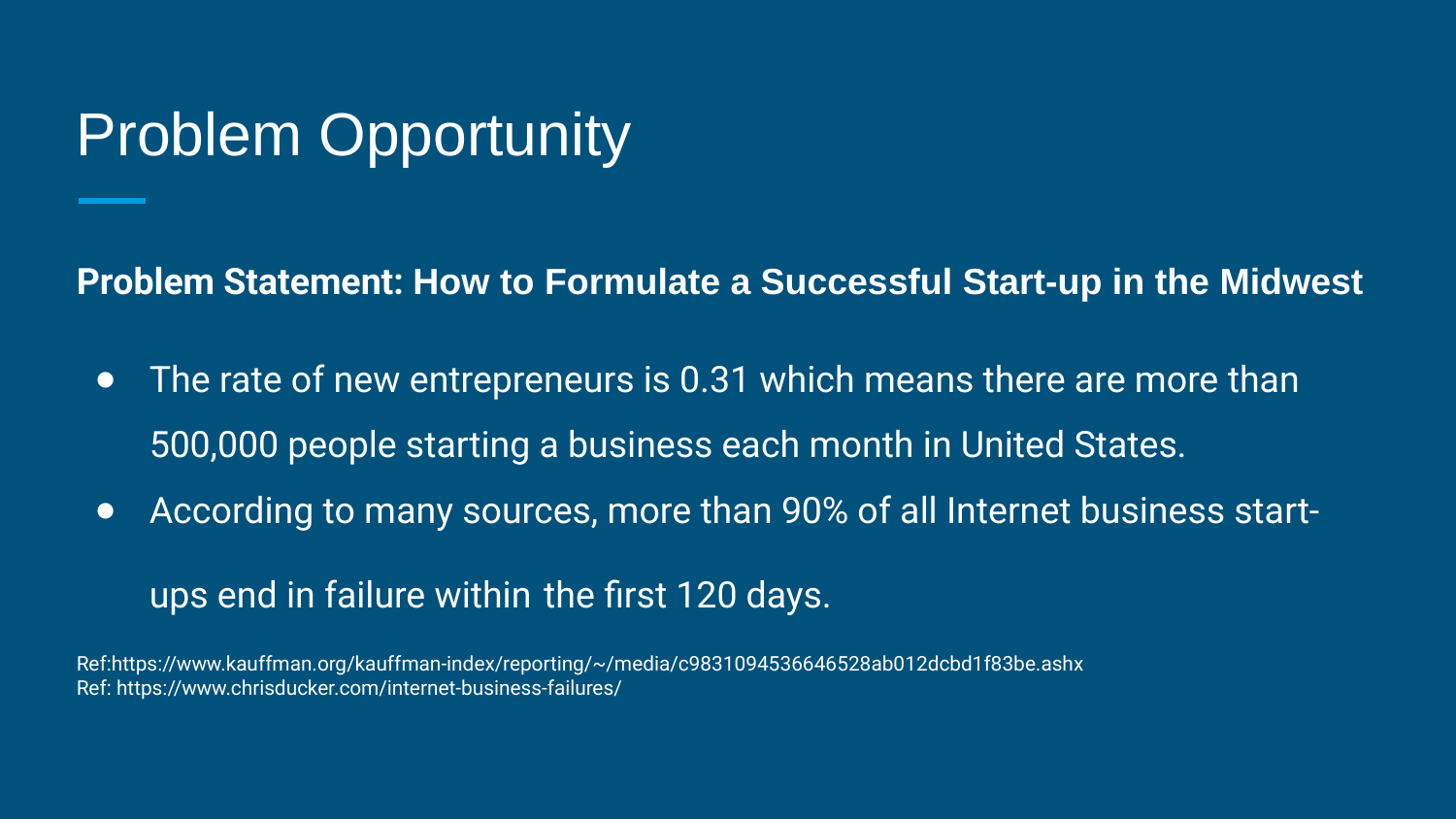

# Problem Opportunity
Problem Statement: How to Formulate a Successful Start-up in the Midwest
The rate of new entrepreneurs is 0.31 which means there are more than 500,000 people starting a business each month in United States.
According to many sources, more than 90% of all Internet business start-ups end in failure within the first 120 days.
Ref:https://www.kauffman.org/kauffman-index/reporting/~/media/c9831094536646528ab012dcbd1f83be.ashx
Ref: https://www.chrisducker.com/internet-business-failures/